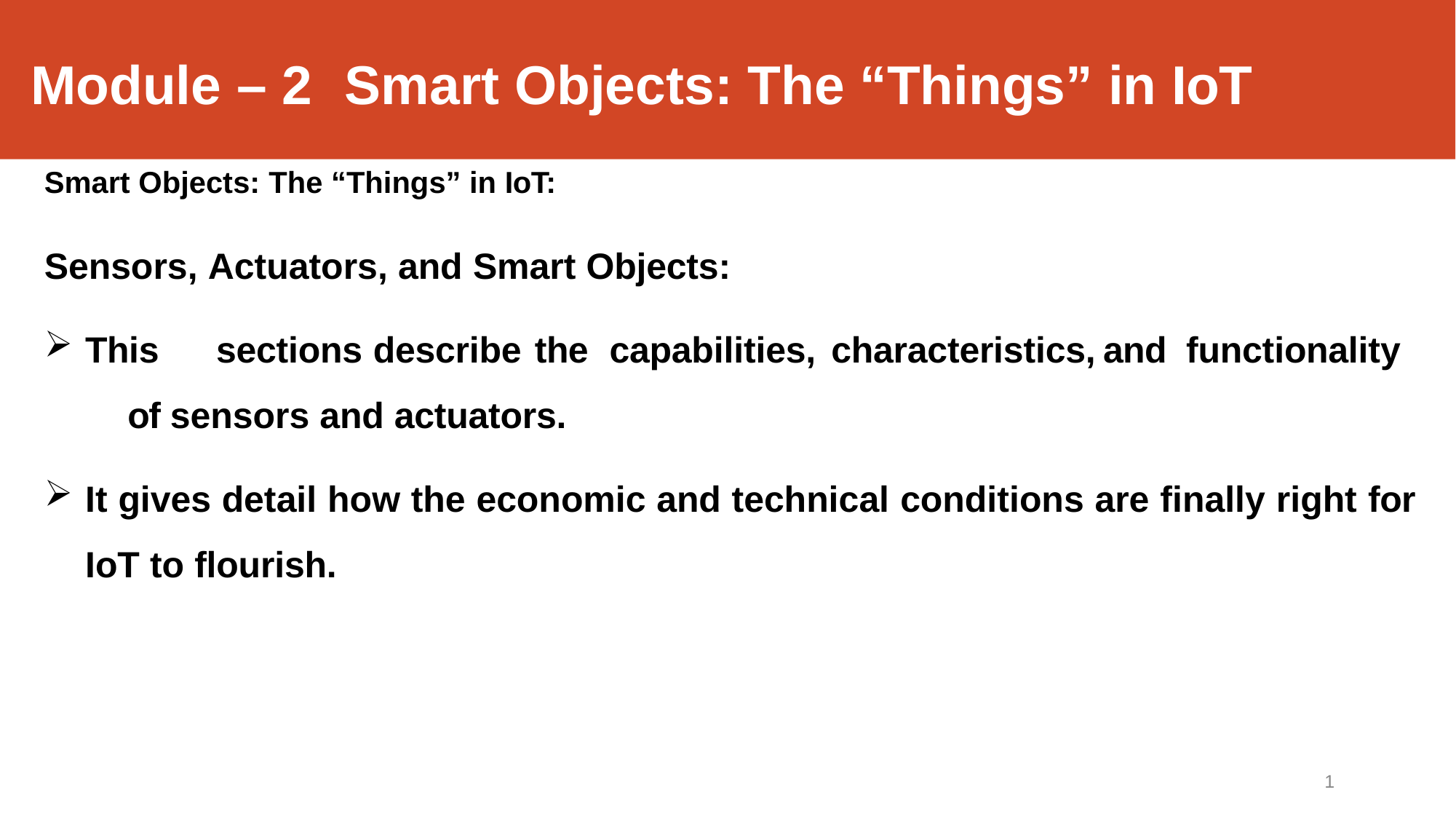

# Module – 2	Smart Objects: The “Things” in IoT
Smart Objects: The “Things” in IoT:

Sensors, Actuators, and Smart Objects:
This	sections	describe	the	capabilities,	characteristics,	and	functionality	of sensors and actuators.
It gives detail how the economic and technical conditions are finally right for IoT to flourish.
1